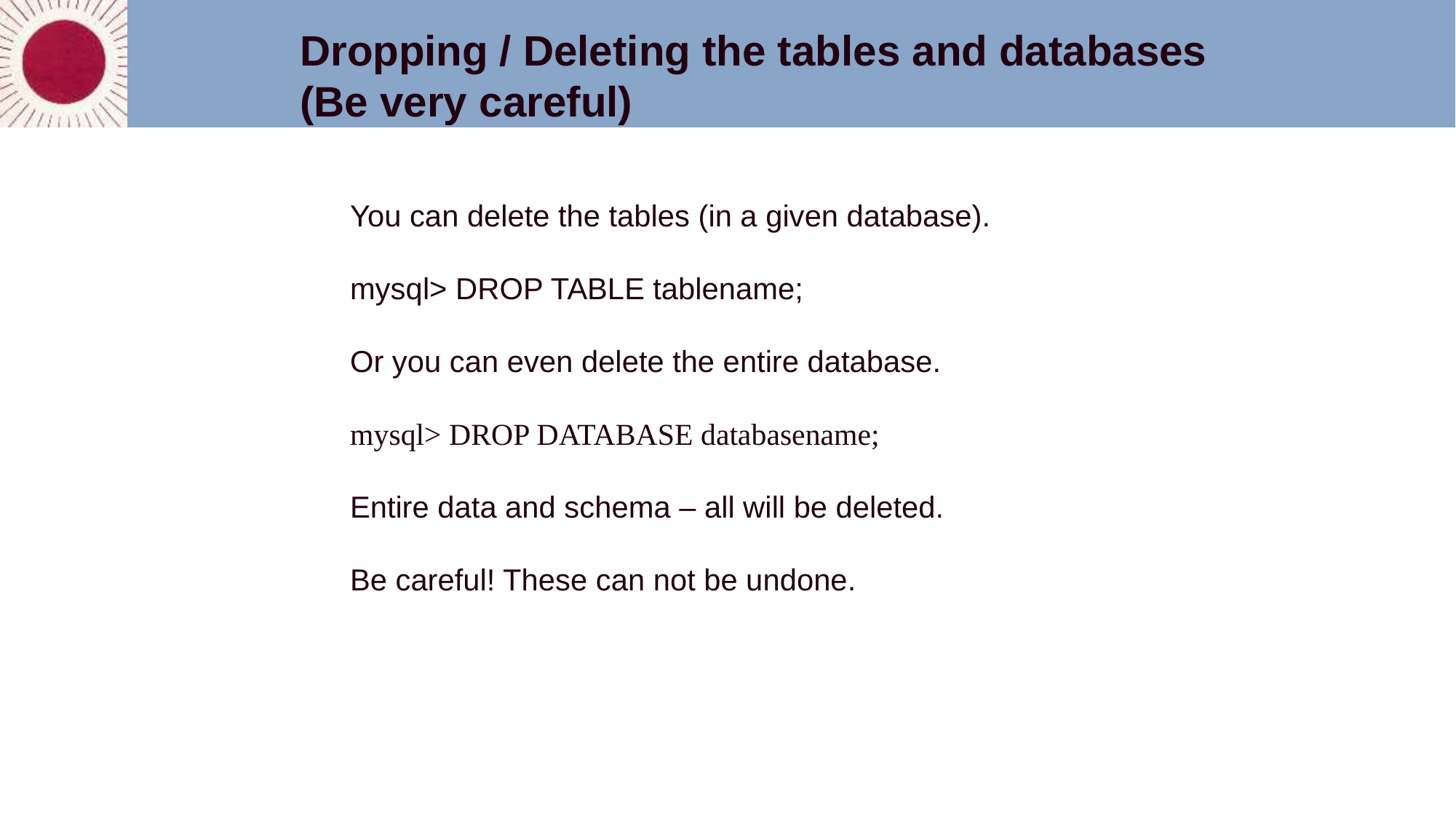

Dropping / Deleting the tables and databases
(Be very careful)
You can delete the tables (in a given database).

mysql> DROP TABLE tablename;

Or you can even delete the entire database.

mysql> DROP DATABASE databasename;

Entire data and schema – all will be deleted.

Be careful! These can not be undone.